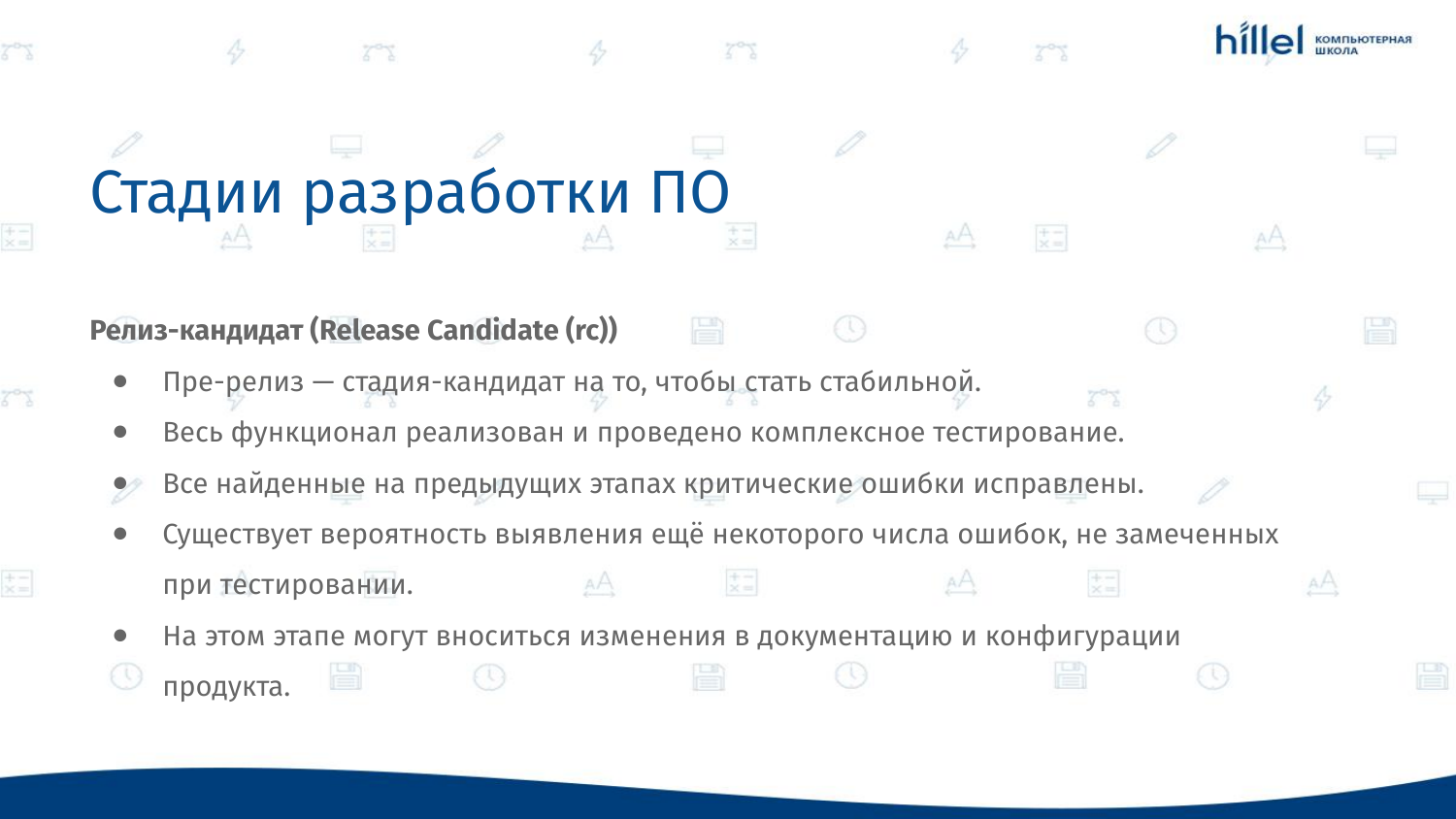

Стадии разработки ПО
Релиз-кандидат (Release Candidate (rc))
Пре-релиз — стадия-кандидат на то, чтобы стать стабильной.
Весь функционал реализован и проведено комплексное тестирование.
Все найденные на предыдущих этапах критические ошибки исправлены.
Существует вероятность выявления ещё некоторого числа ошибок, не замеченных при тестировании.
На этом этапе могут вноситься изменения в документацию и конфигурации продукта.